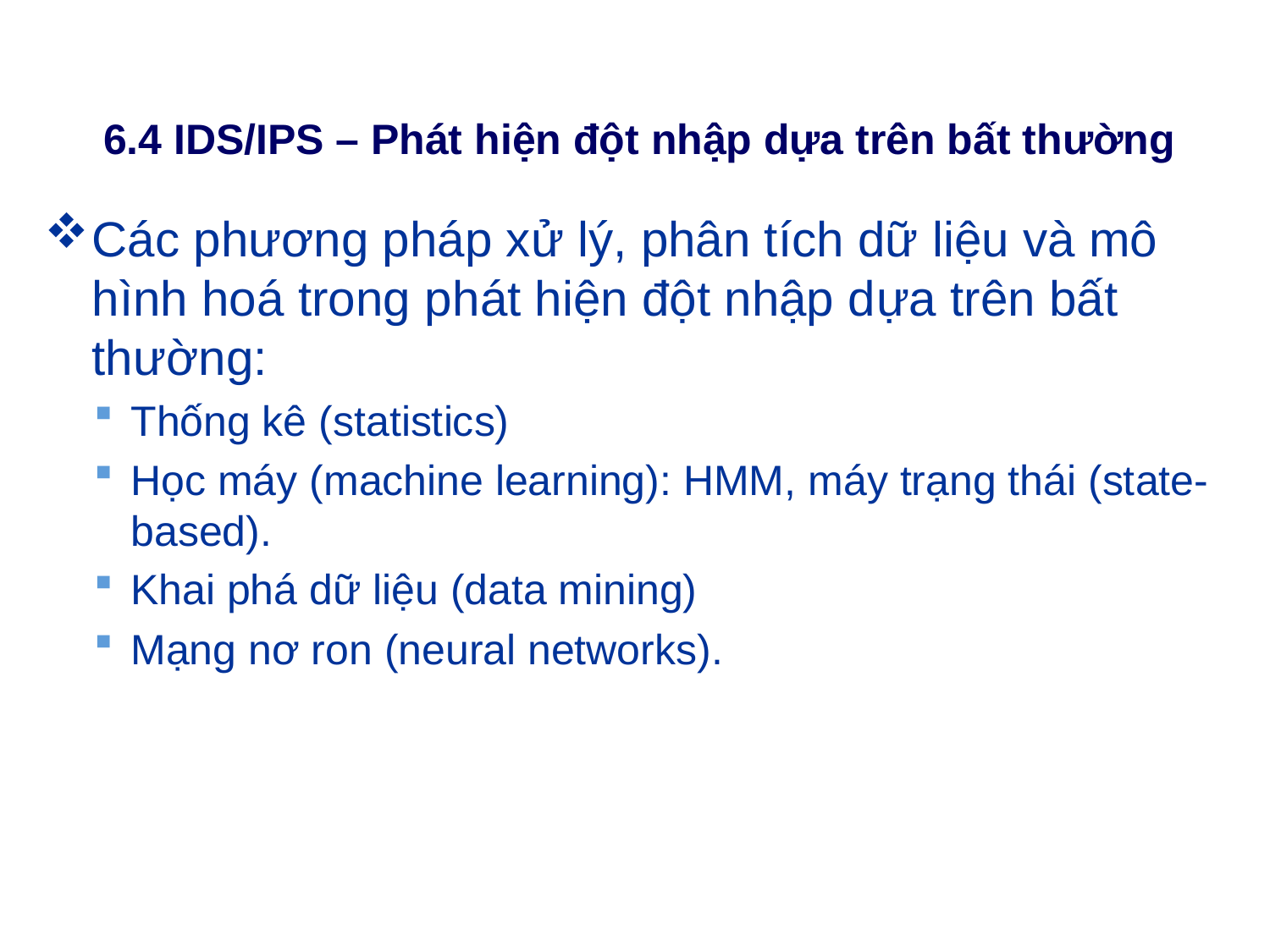

# 6.4 IDS/IPS – Phát hiện đột nhập dựa trên bất thường
Các phương pháp xử lý, phân tích dữ liệu và mô hình hoá trong phát hiện đột nhập dựa trên bất thường:
Thống kê (statistics)
Học máy (machine learning): HMM, máy trạng thái (state-based).
Khai phá dữ liệu (data mining)
Mạng nơ ron (neural networks).